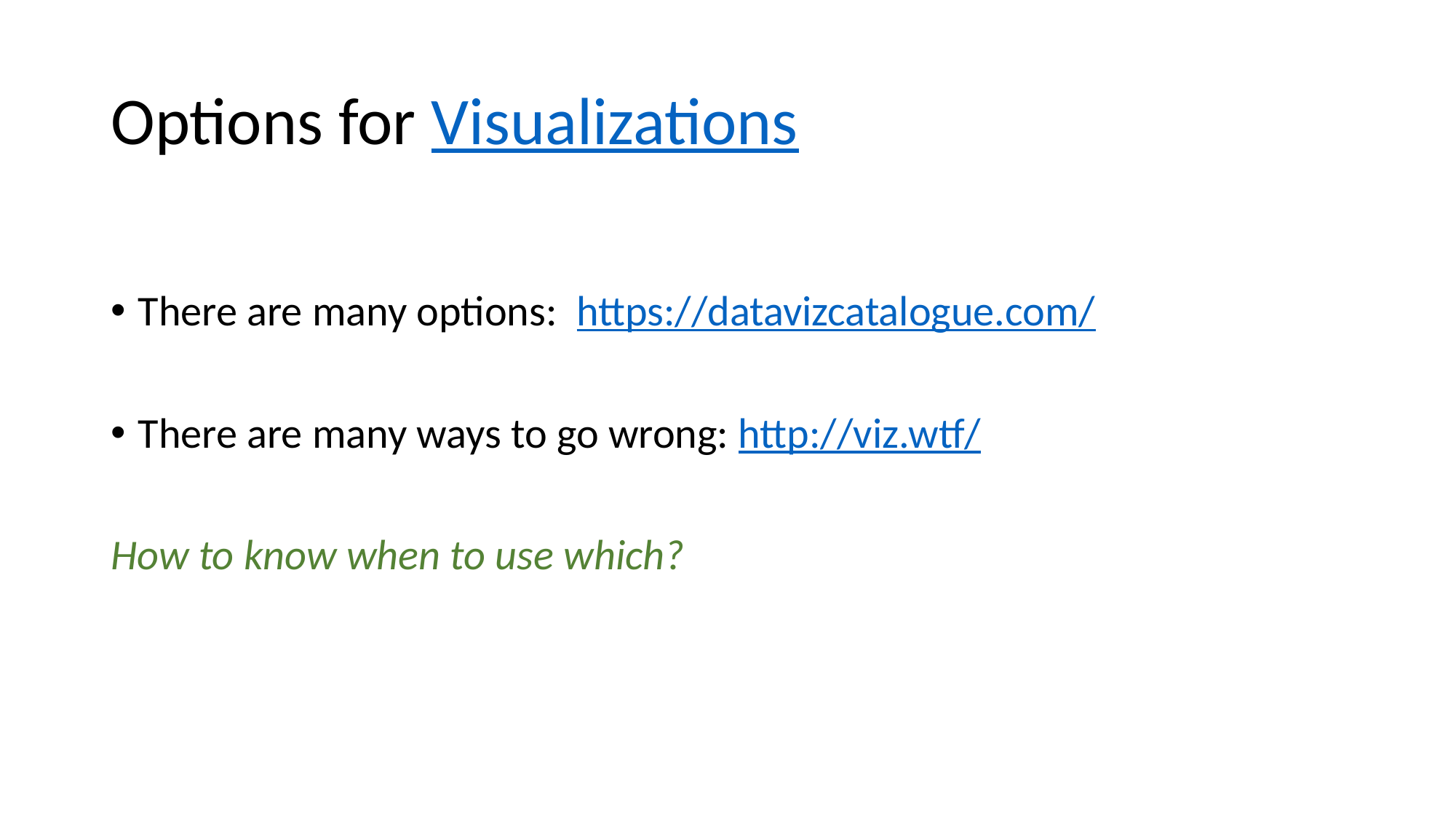

# Options for Visualizations

There are many options:  https://datavizcatalogue.com/

There are many ways to go wrong: http://viz.wtf/

How to know when to use which?